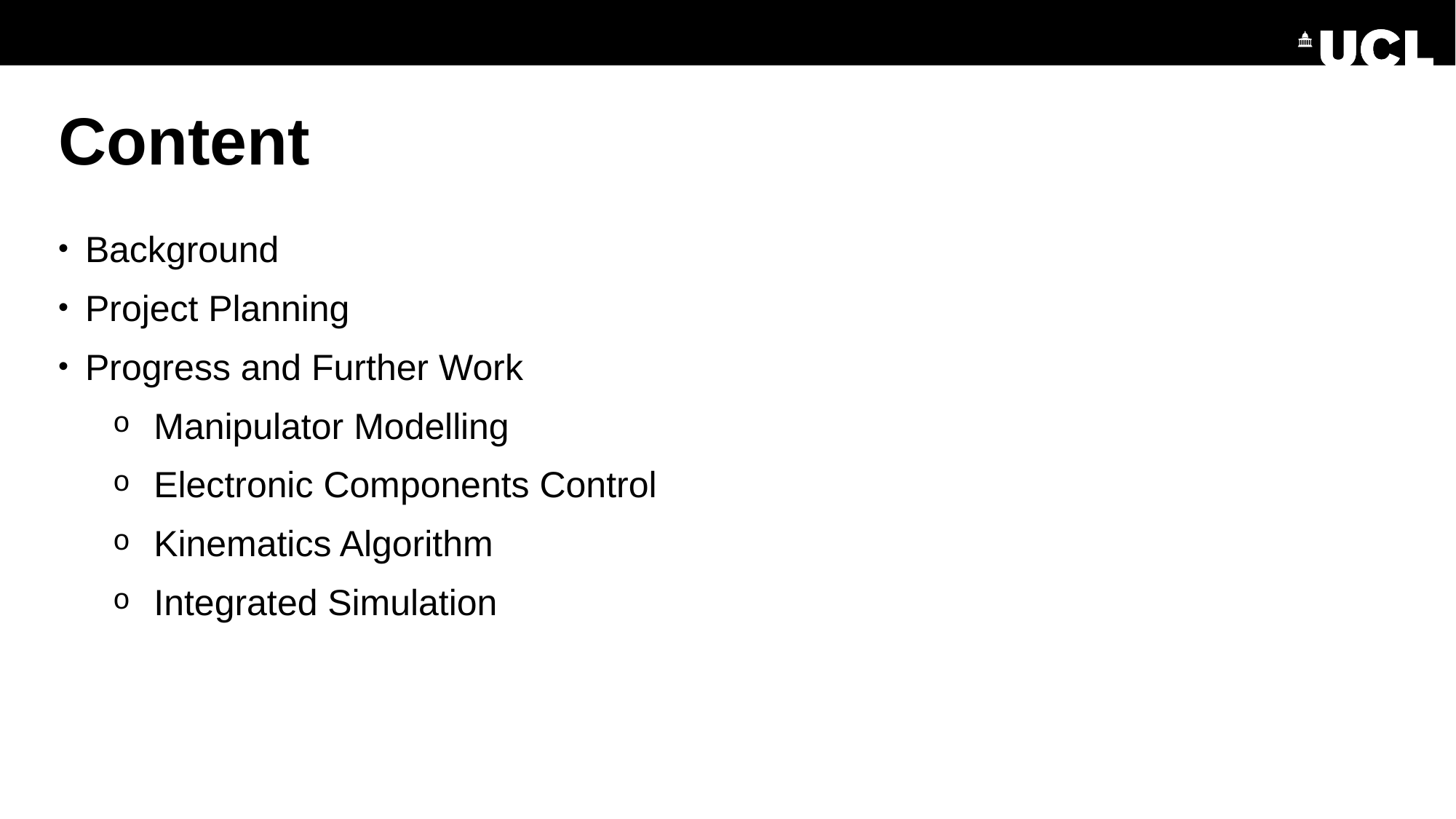

# Content
Background
Project Planning
Progress and Further Work
Manipulator Modelling
Electronic Components Control
Kinematics Algorithm
Integrated Simulation